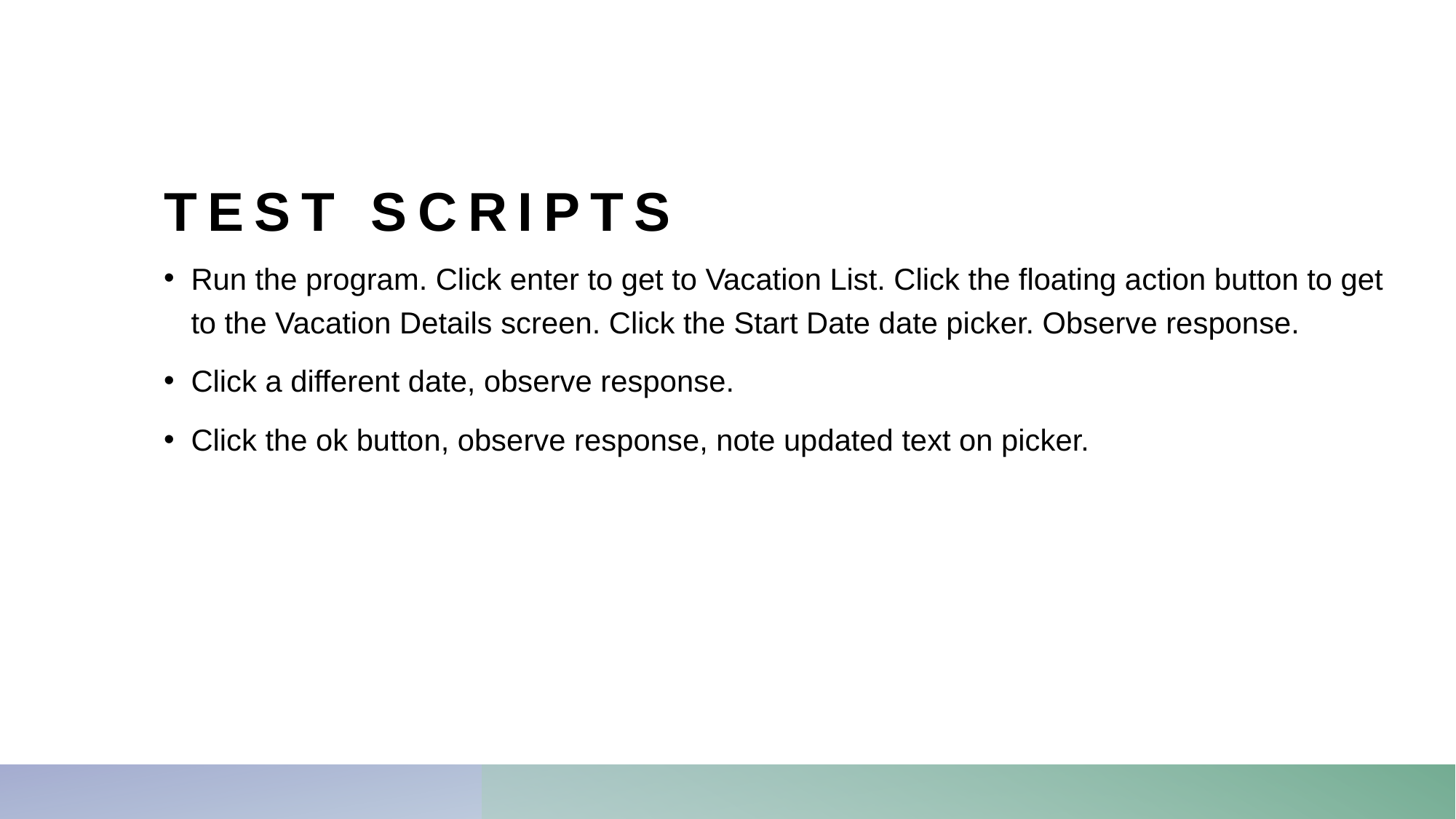

# Test Scripts
Run the program. Click enter to get to Vacation List. Click the floating action button to get to the Vacation Details screen. Click the Start Date date picker. Observe response.
Click a different date, observe response.
Click the ok button, observe response, note updated text on picker.